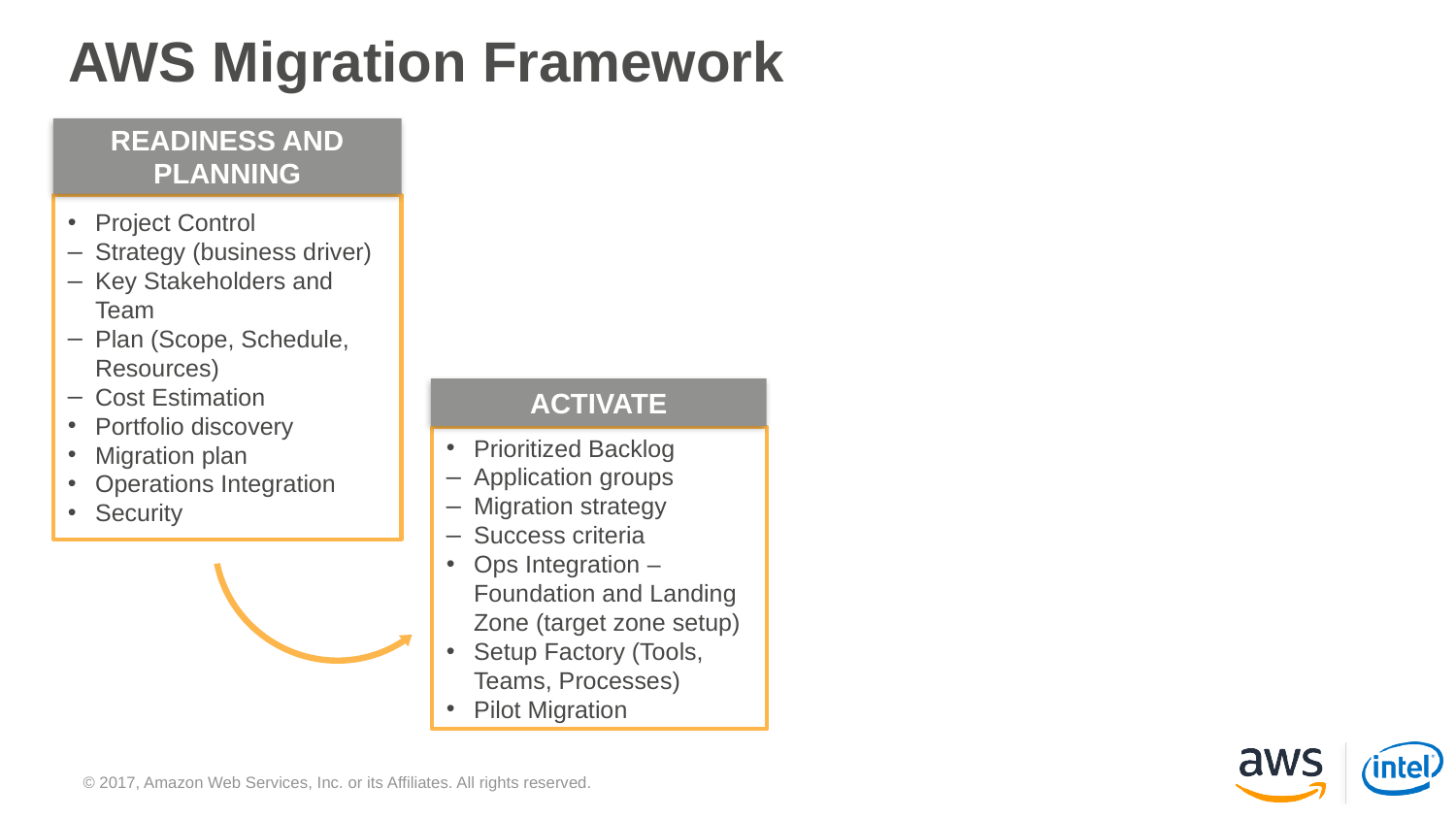

# AWS Migration Framework
READINESS AND PLANNING
Project Control
Strategy (business driver)
Key Stakeholders and Team
Plan (Scope, Schedule, Resources)
Cost Estimation
Portfolio discovery
Migration plan
Operations Integration
Security
ACTIVATE

Prioritized Backlog
Application groups
Migration strategy
Success criteria
Ops Integration – Foundation and Landing Zone (target zone setup)
Setup Factory (Tools, Teams, Processes)
Pilot Migration